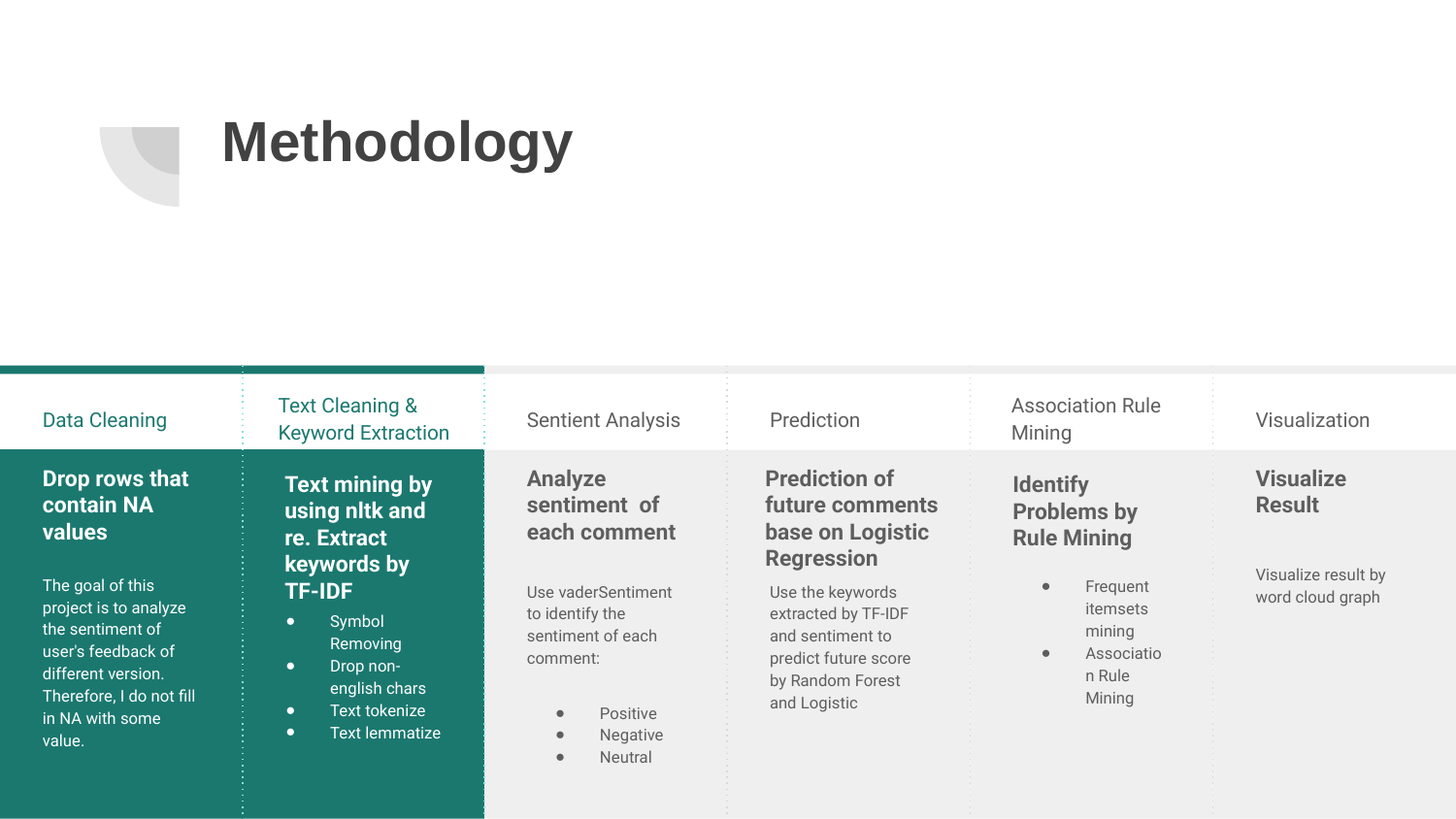

# Methodology

Sentient Analysis
Analyze sentiment  of each comment
Use vaderSentiment to identify the sentiment of each comment:
Positive
Negative
Neutral

Prediction
Prediction of future comments base on Logistic Regression
Use the keywords extracted by TF-IDF and sentiment to predict future score by Random Forest and Logistic

Association Rule Mining
Identify Problems by Rule Mining
Frequent itemsets mining
Association Rule Mining

Visualization
Visualize Result
Visualize result by word cloud graph

Data Cleaning

Drop rows that contain NA values
The goal of this project is to analyze the sentiment of user's feedback of different version. Therefore, I do not fill in NA with some value.

Text Cleaning & Keyword Extraction

Text mining by using nltk and re. Extract keywords by TF-IDF
Symbol Removing
Drop non-english chars
Text tokenize
Text lemmatize